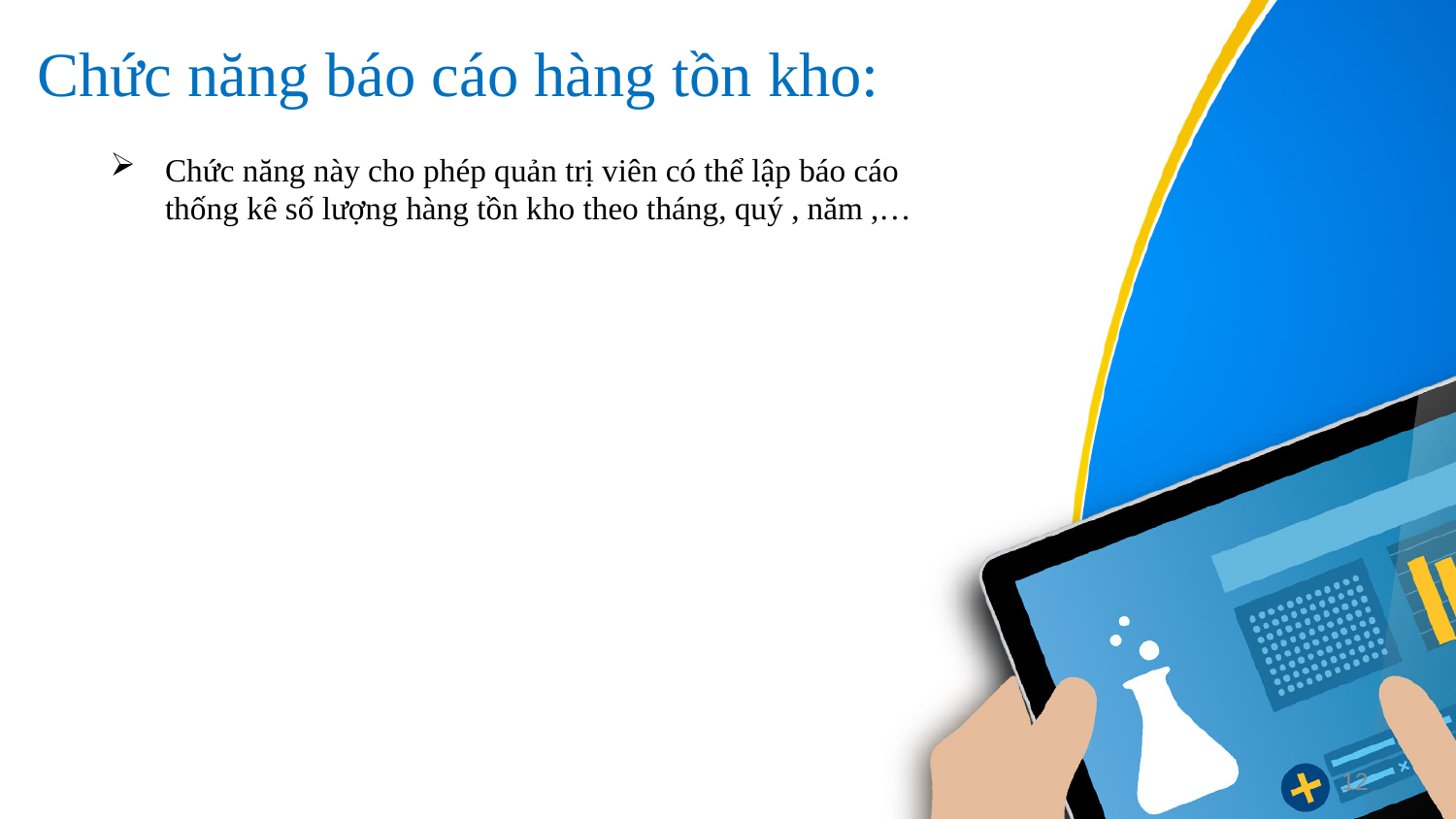

# Chức năng báo cáo hàng tồn kho:
Chức năng này cho phép quản trị viên có thể lập báo cáo thống kê số lượng hàng tồn kho theo tháng, quý , năm ,…
12